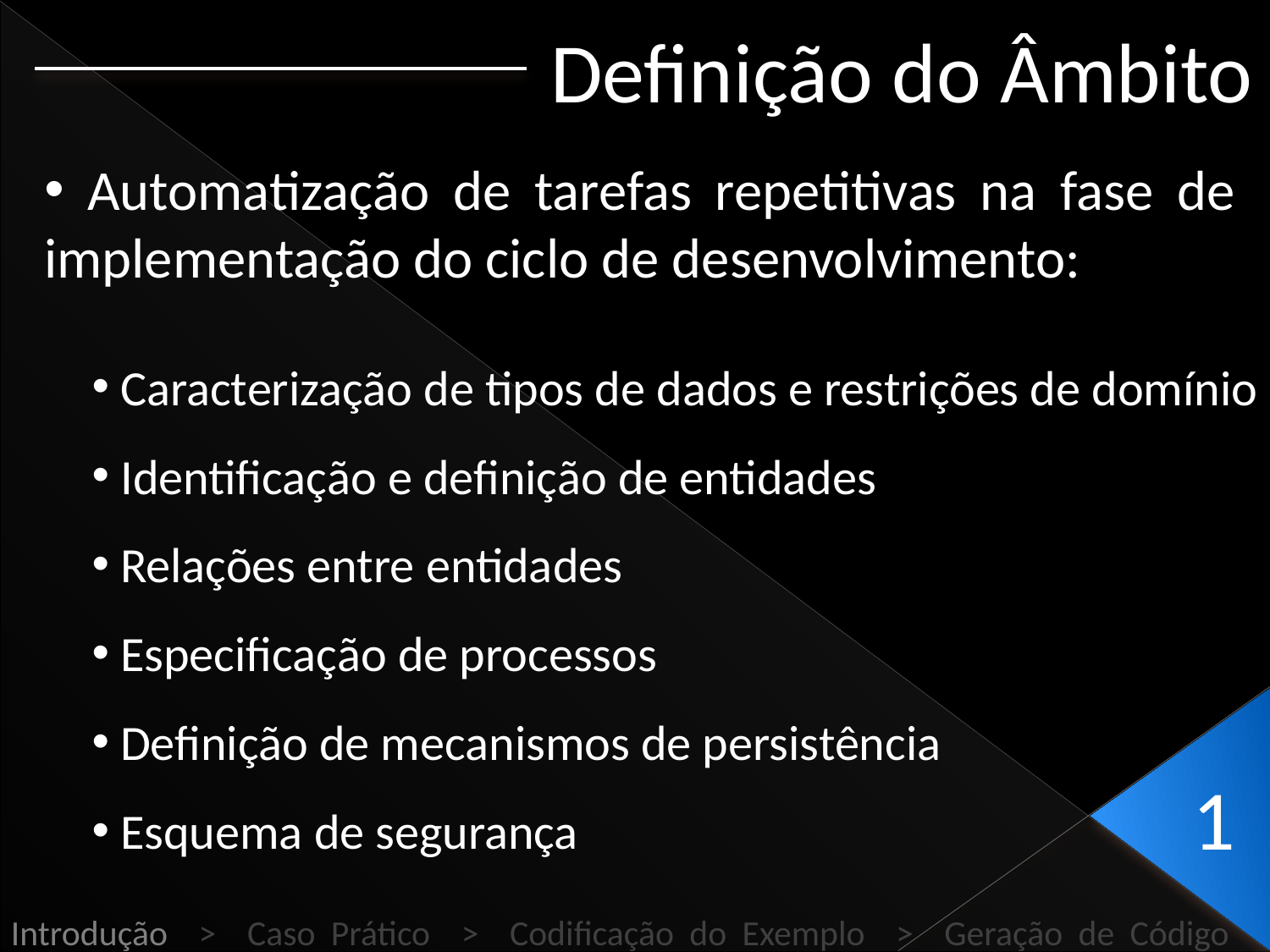

Definição do Âmbito
 Automatização de tarefas repetitivas na fase de implementação do ciclo de desenvolvimento:
 Caracterização de tipos de dados e restrições de domínio
 Identificação e definição de entidades
 Relações entre entidades
 Especificação de processos
 Definição de mecanismos de persistência
 Esquema de segurança
1
Introdução  >  Caso Prático  >  Codificação do Exemplo  >  Geração de Código  >  . . . . . .